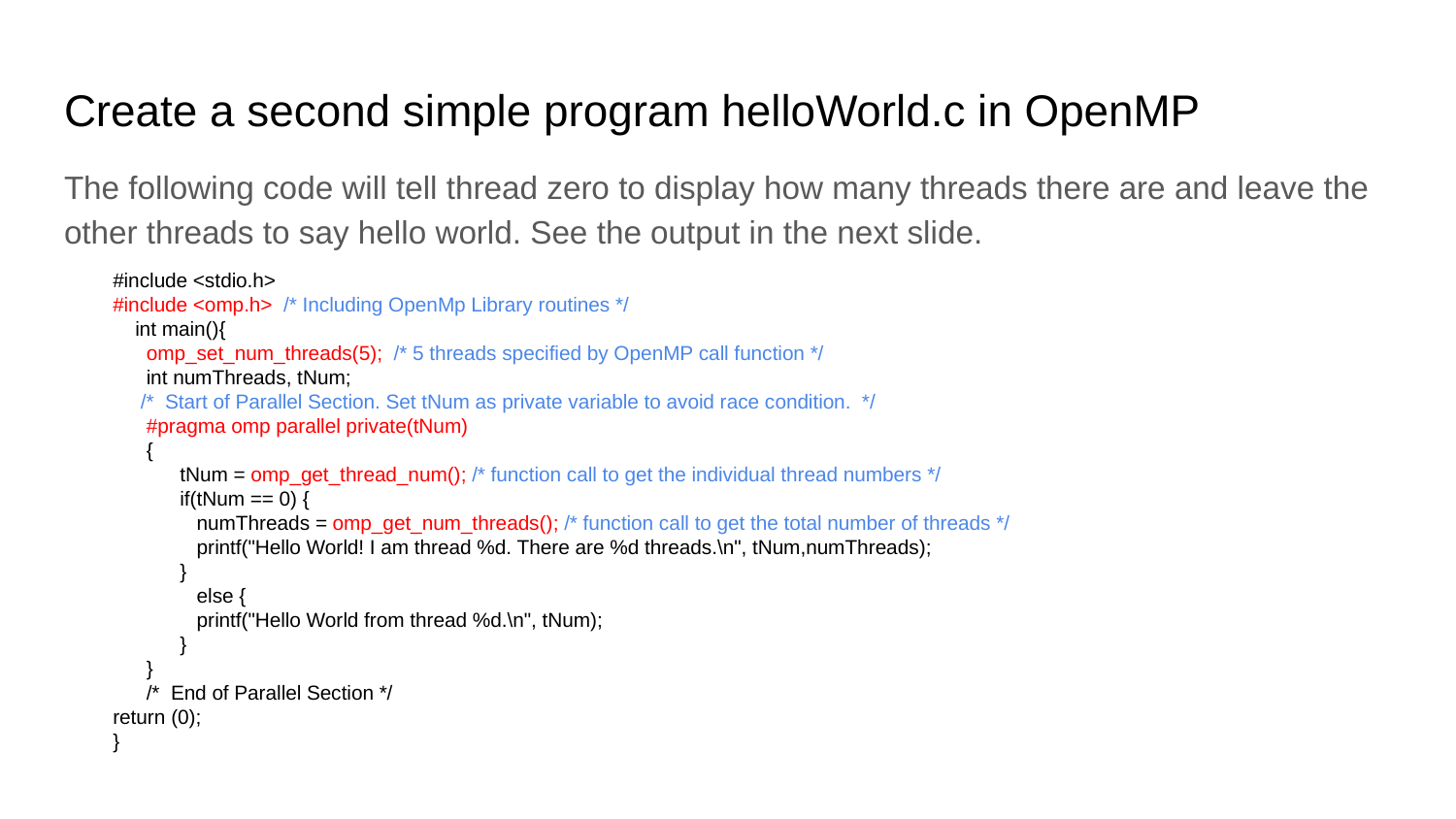

# Create a second simple program helloWorld.c in OpenMP
The following code will tell thread zero to display how many threads there are and leave the other threads to say hello world. See the output in the next slide.

#include <stdio.h>
#include <omp.h>  /* Including OpenMp Library routines */
    int main(){
      omp_set_num_threads(5);  /* 5 threads specified by OpenMP call function */
      int numThreads, tNum;
     /*  Start of Parallel Section. Set tNum as private variable to avoid race condition.  */
      #pragma omp parallel private(tNum)
      {
            tNum = omp_get_thread_num(); /* function call to get the individual thread numbers */
            if(tNum == 0) {
               numThreads = omp_get_num_threads(); /* function call to get the total number of threads */
               printf("Hello World! I am thread %d. There are %d threads.\n", tNum,numThreads);
            }
               else {
               printf("Hello World from thread %d.\n", tNum);
            }
      }
      /*  End of Parallel Section */
return (0);
}